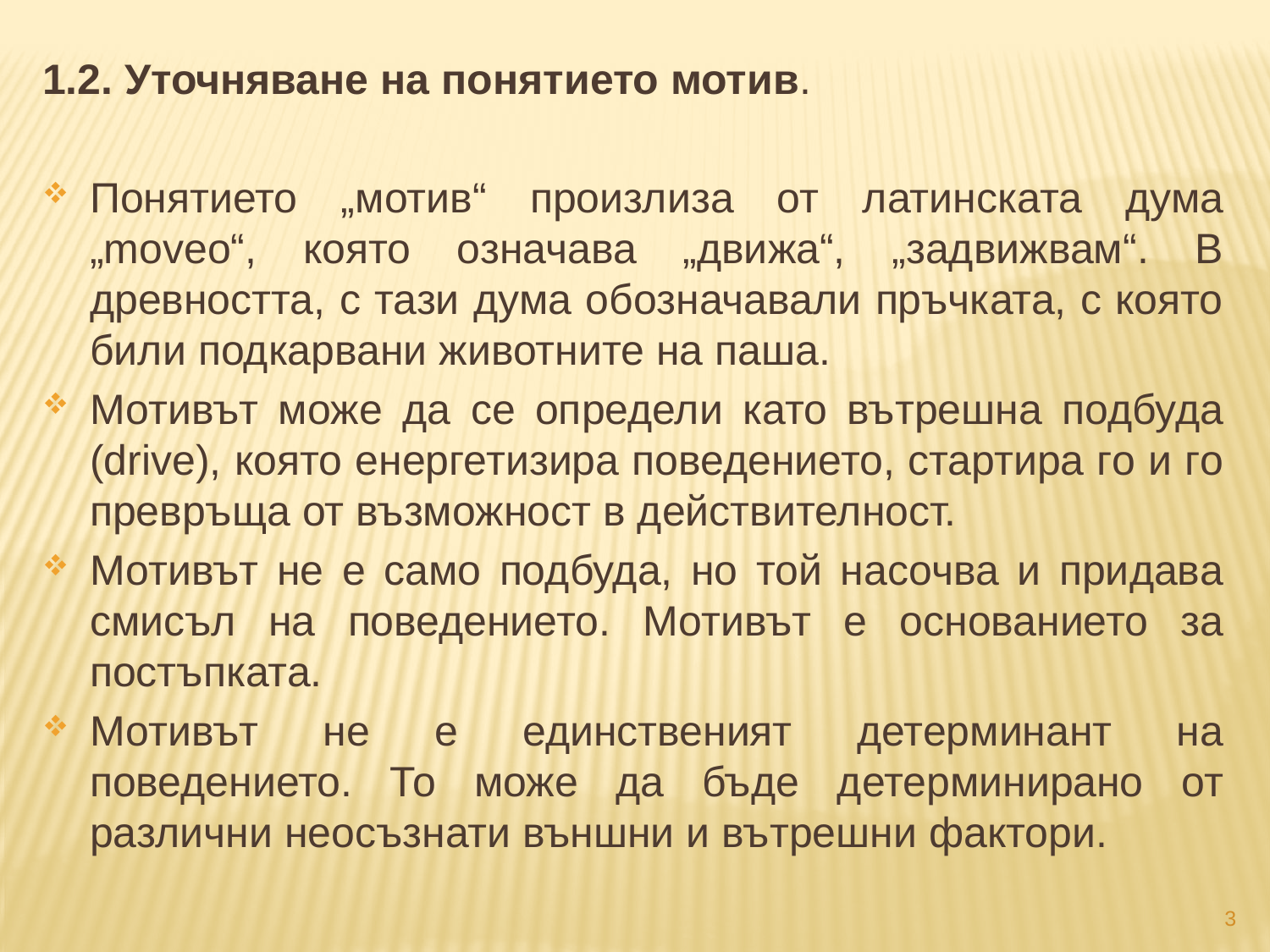

1.2. Уточняване на понятието мотив.

Понятието „мотив“ произлиза от латинската дума „moveo“, която означава „движа“, „задвижвам“. В древността, с тази дума обозначавали пръчката, с която били подкарвани животните на паша.
Мотивът може да се определи като вътрешна подбуда (drive), която енергетизира поведението, стартира го и го превръща от възможност в действителност.
Мотивът не е само подбуда, но той насочва и придава смисъл на поведението. Мотивът е основанието за постъпката.
Мотивът не е единственият детерминант на поведението. То може да бъде детерминирано от различни неосъзнати външни и вътрешни фактори.

3